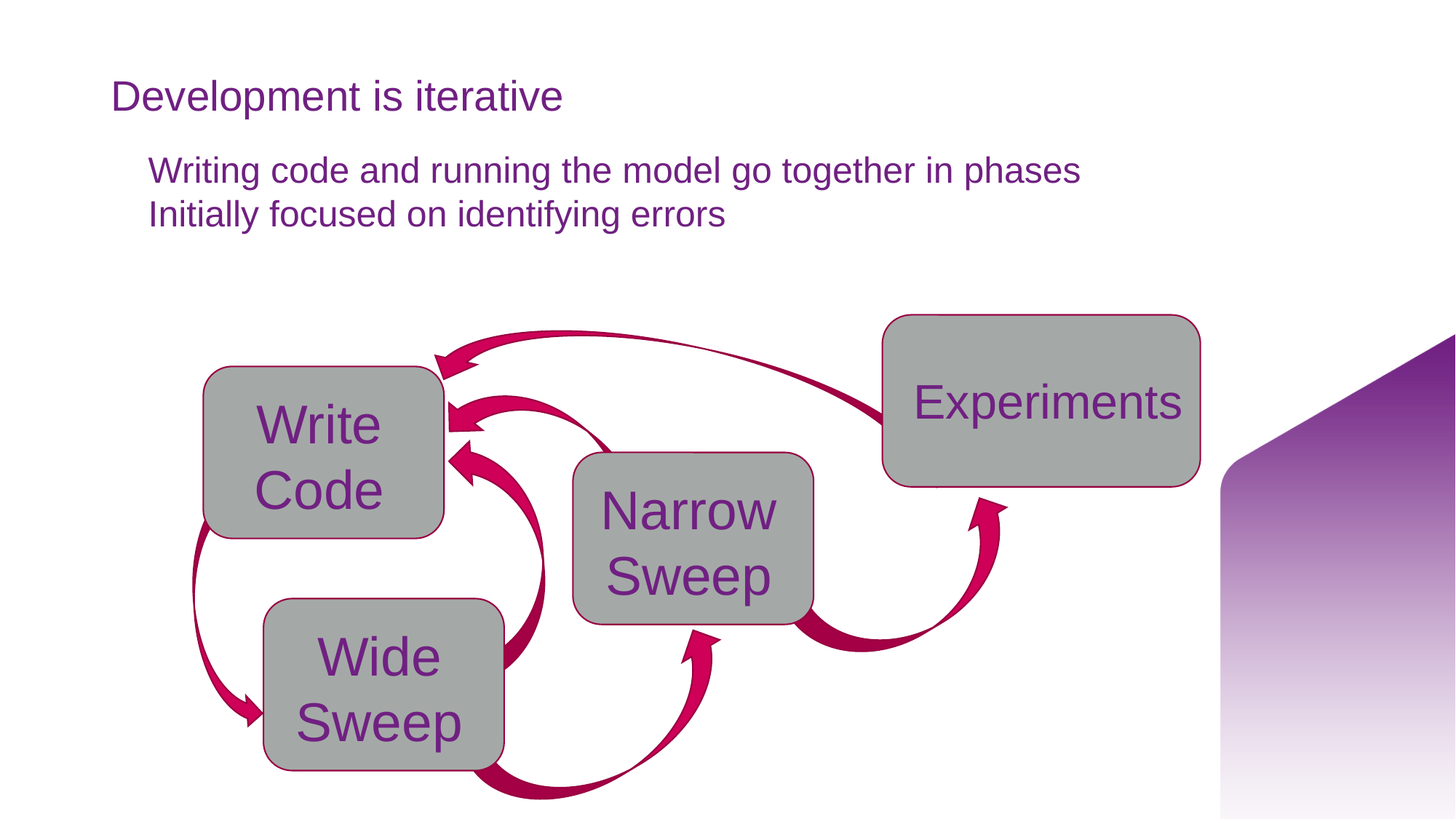

# Development is iterative
Writing code and running the model go together in phases
Initially focused on identifying errors

Experiments

Write Code

Narrow Sweep

Wide Sweep